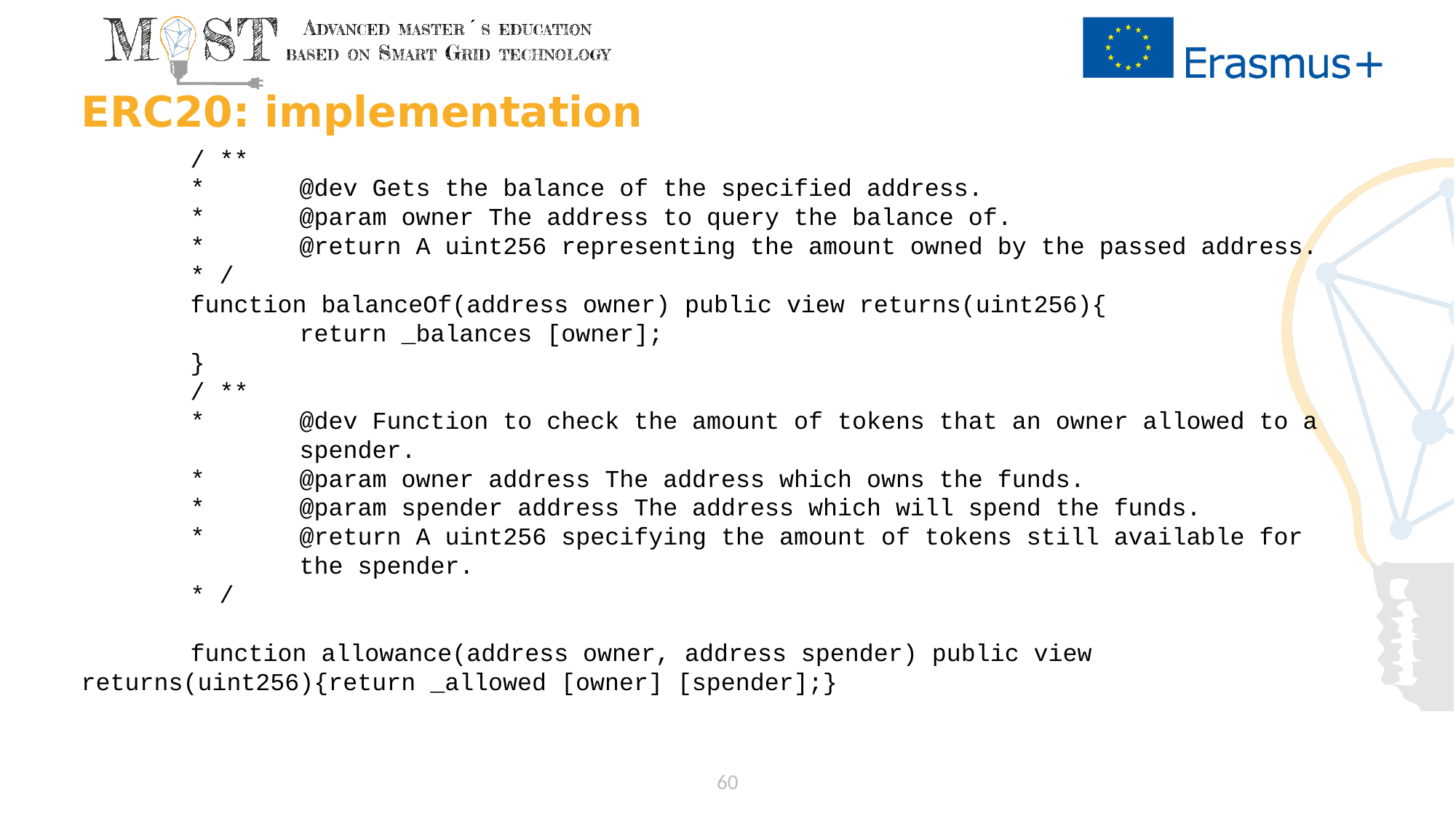

# ERC20: implementation
	/ **
	*	@dev Gets the balance of the specified address.
	*	@param owner The address to query the balance of.
	*	@return A uint256 representing the amount owned by the passed address.
	* /
	function balanceOf(address owner) public view returns(uint256){
		return _balances [owner];
	}
	/ **
	*	@dev Function to check the amount of tokens that an owner allowed to a 		spender.
	*	@param owner address The address which owns the funds.
	*	@param spender address The address which will spend the funds.
	*	@return A uint256 specifying the amount of tokens still available for 		the spender.
	* /

	function allowance(address owner, address spender) public view 	returns(uint256){return _allowed [owner] [spender];}
60